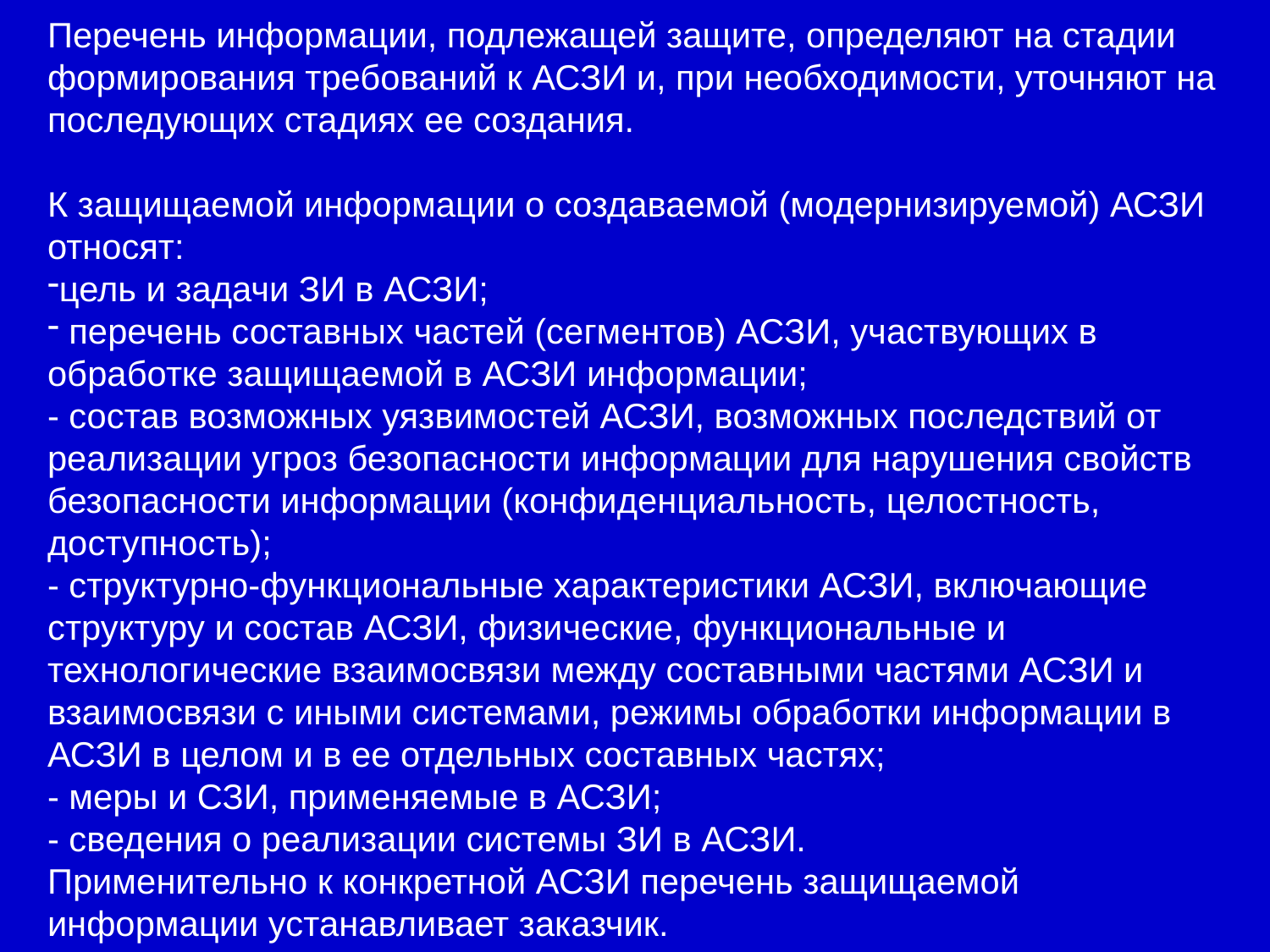

Перечень информации, подлежащей защите, определяют на стадии формирования требований к АСЗИ и, при необходимости, уточняют на последующих стадиях ее создания.

К защищаемой информации о создаваемой (модернизируемой) АСЗИ относят:
цель и задачи ЗИ в АСЗИ;
 перечень составных частей (сегментов) АСЗИ, участвующих в обработке защищаемой в АСЗИ информации;
- состав возможных уязвимостей АСЗИ, возможных последствий от реализации угроз безопасности информации для нарушения свойств безопасности информации (конфиденциальность, целостность, доступность);
- структурно-функциональные характеристики АСЗИ, включающие структуру и состав АСЗИ, физические, функциональные и технологические взаимосвязи между составными частями АСЗИ и взаимосвязи с иными системами, режимы обработки информации в АСЗИ в целом и в ее отдельных составных частях;
- меры и СЗИ, применяемые в АСЗИ;
- сведения о реализации системы ЗИ в АСЗИ.
Применительно к конкретной АСЗИ перечень защищаемой информации устанавливает заказчик.